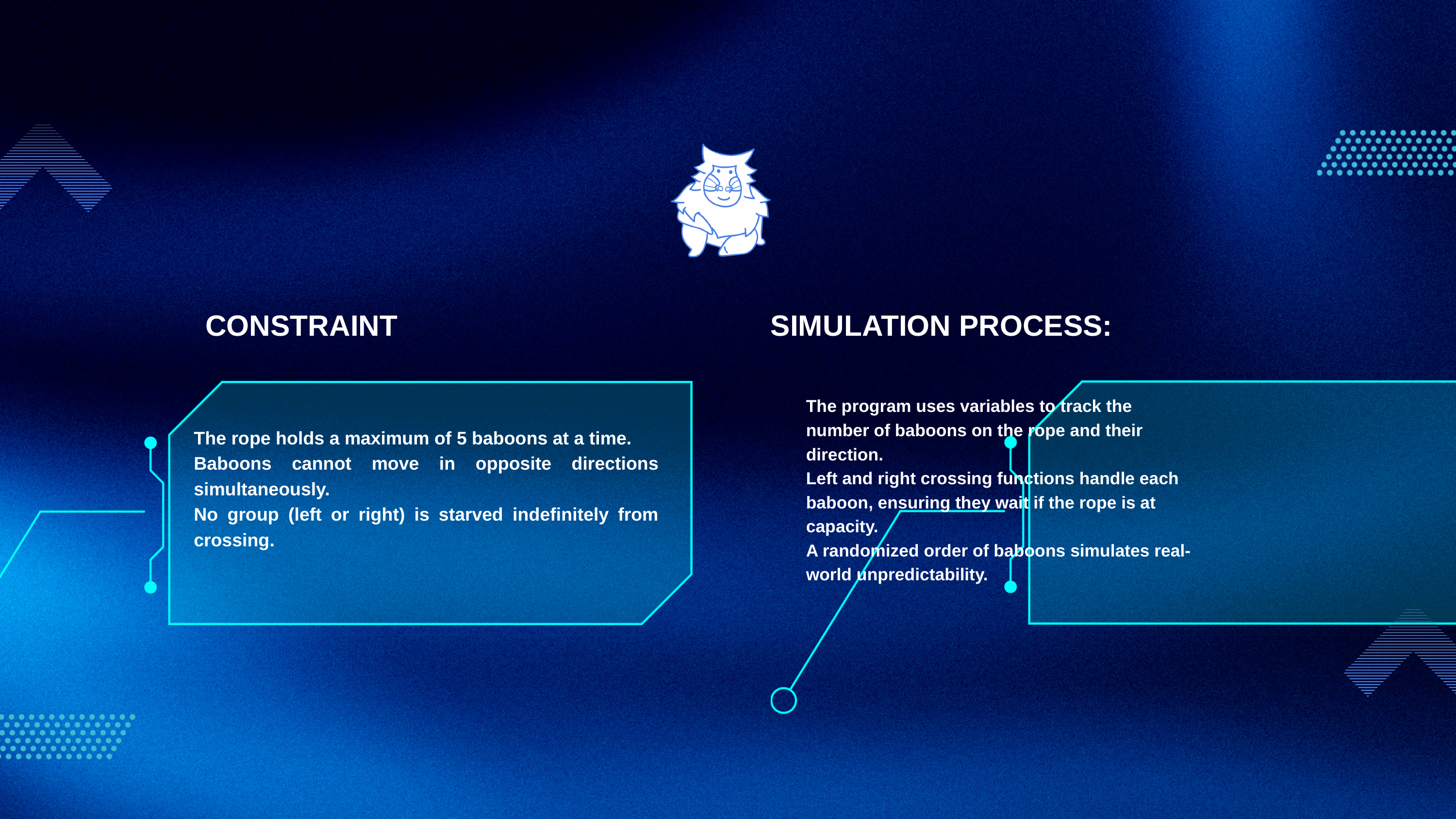

CONSTRAINT
SIMULATION PROCESS:

The program uses variables to track the number of baboons on the rope and their direction.
Left and right crossing functions handle each baboon, ensuring they wait if the rope is at capacity.
A randomized order of baboons simulates real-world unpredictability.

The rope holds a maximum of 5 baboons at a time.
Baboons cannot move in opposite directions simultaneously.
No group (left or right) is starved indefinitely from crossing.